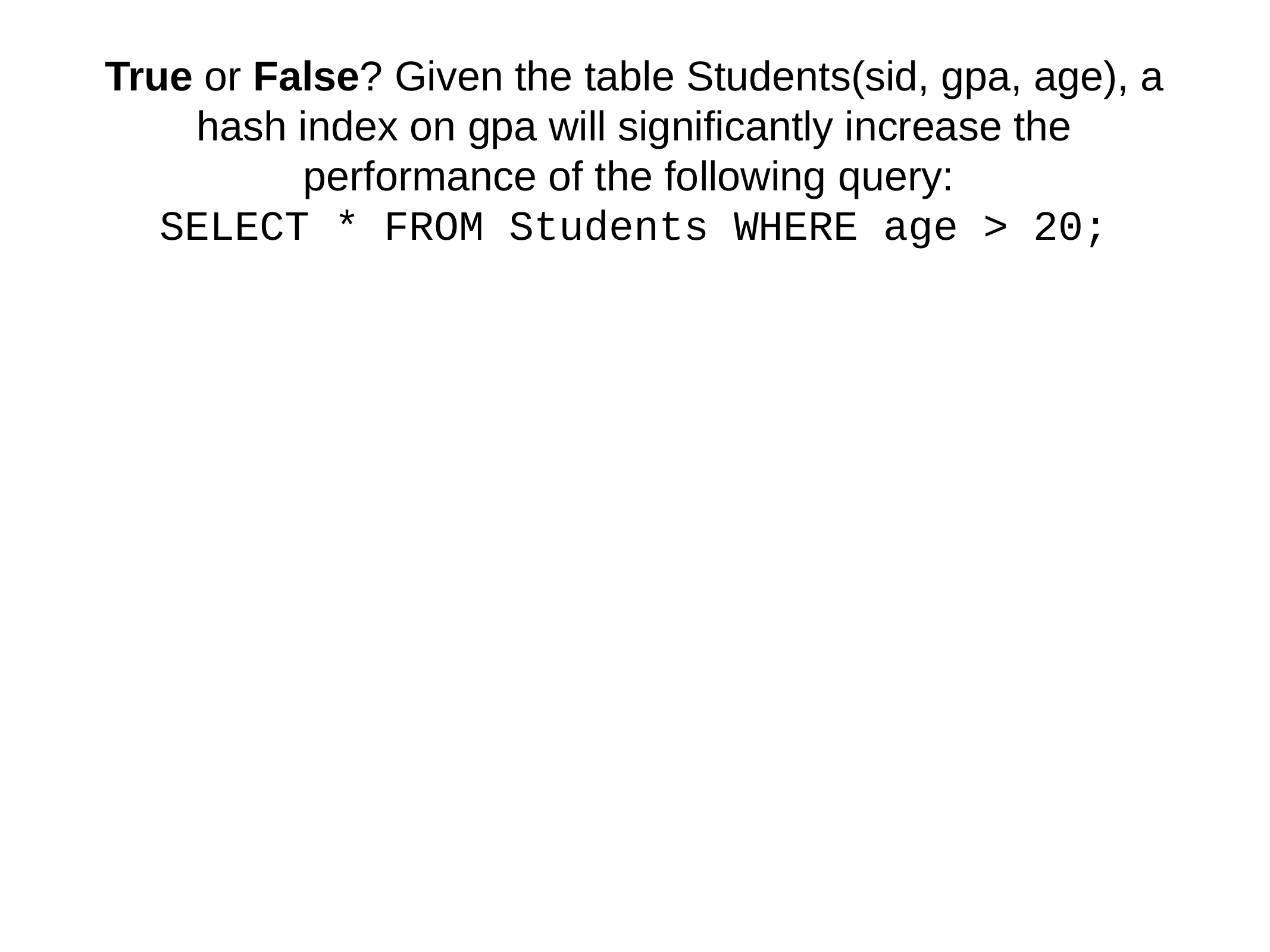

# True or False? Given the table Students(sid, gpa, age), a hash index on gpa will significantly increase the performance of the following query:
SELECT * FROM Students WHERE age > 20;